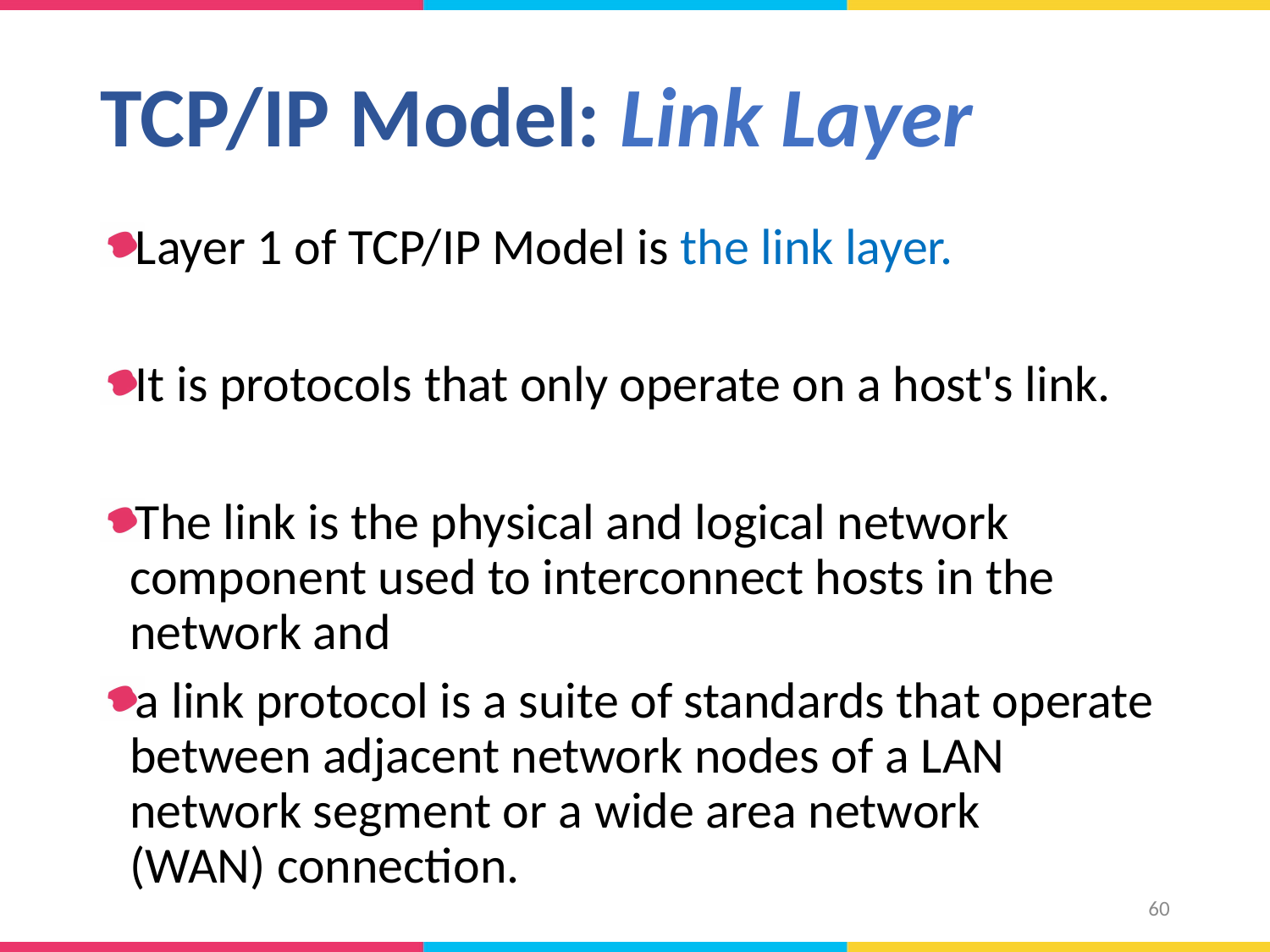

# TCP/IP Model: Link Layer
Layer 1 of TCP/IP Model is the link layer.

It is protocols that only operate on a host's link.

The link is the physical and logical network component used to interconnect hosts in the network and
a link protocol is a suite of standards that operate between adjacent network nodes of a LAN network segment or a wide area network (WAN) connection.

60